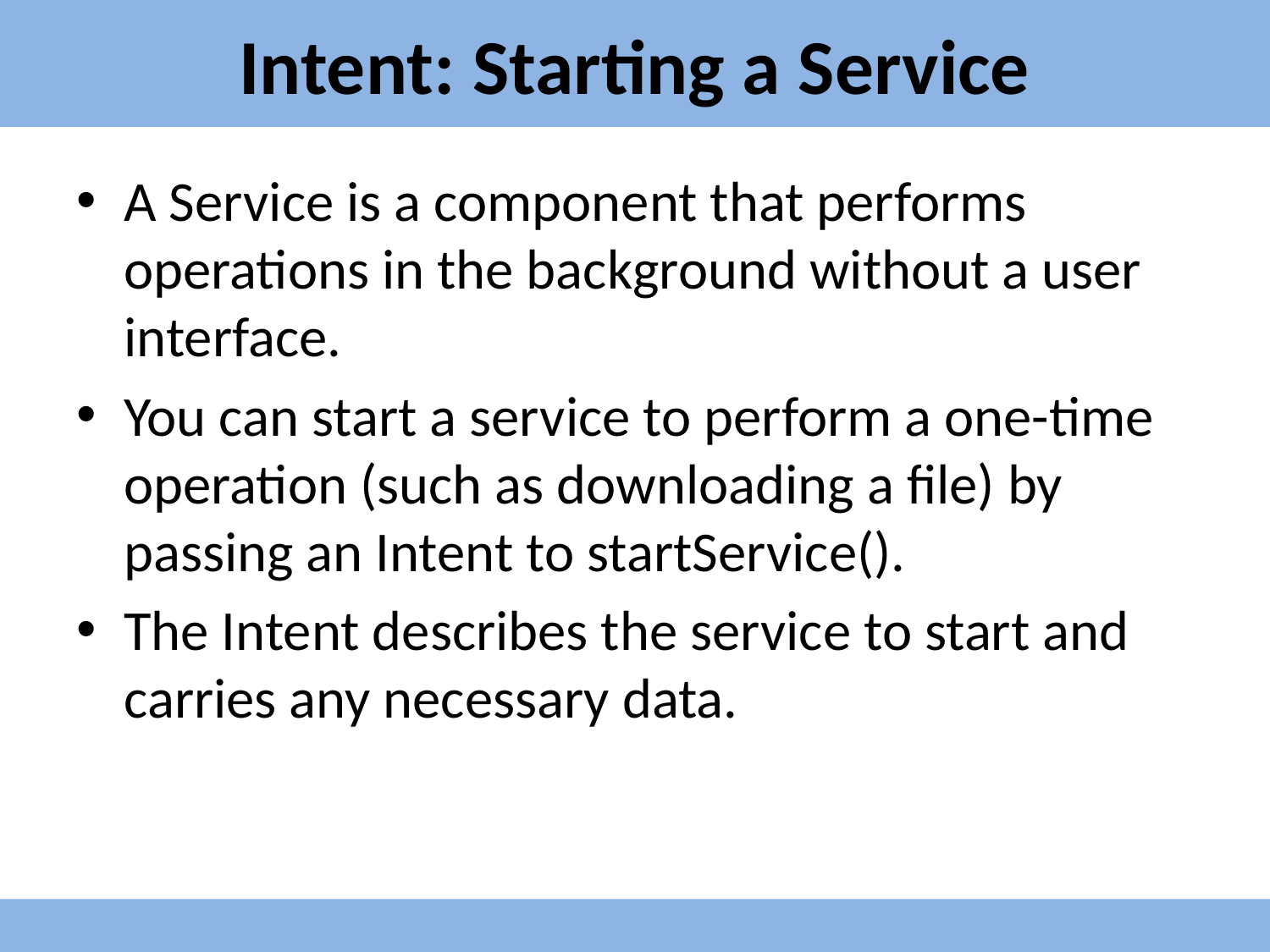

# Intent: Starting a Service
A Service is a component that performs operations in the background without a user interface.
You can start a service to perform a one-time operation (such as downloading a file) by passing an Intent to startService().
The Intent describes the service to start and carries any necessary data.